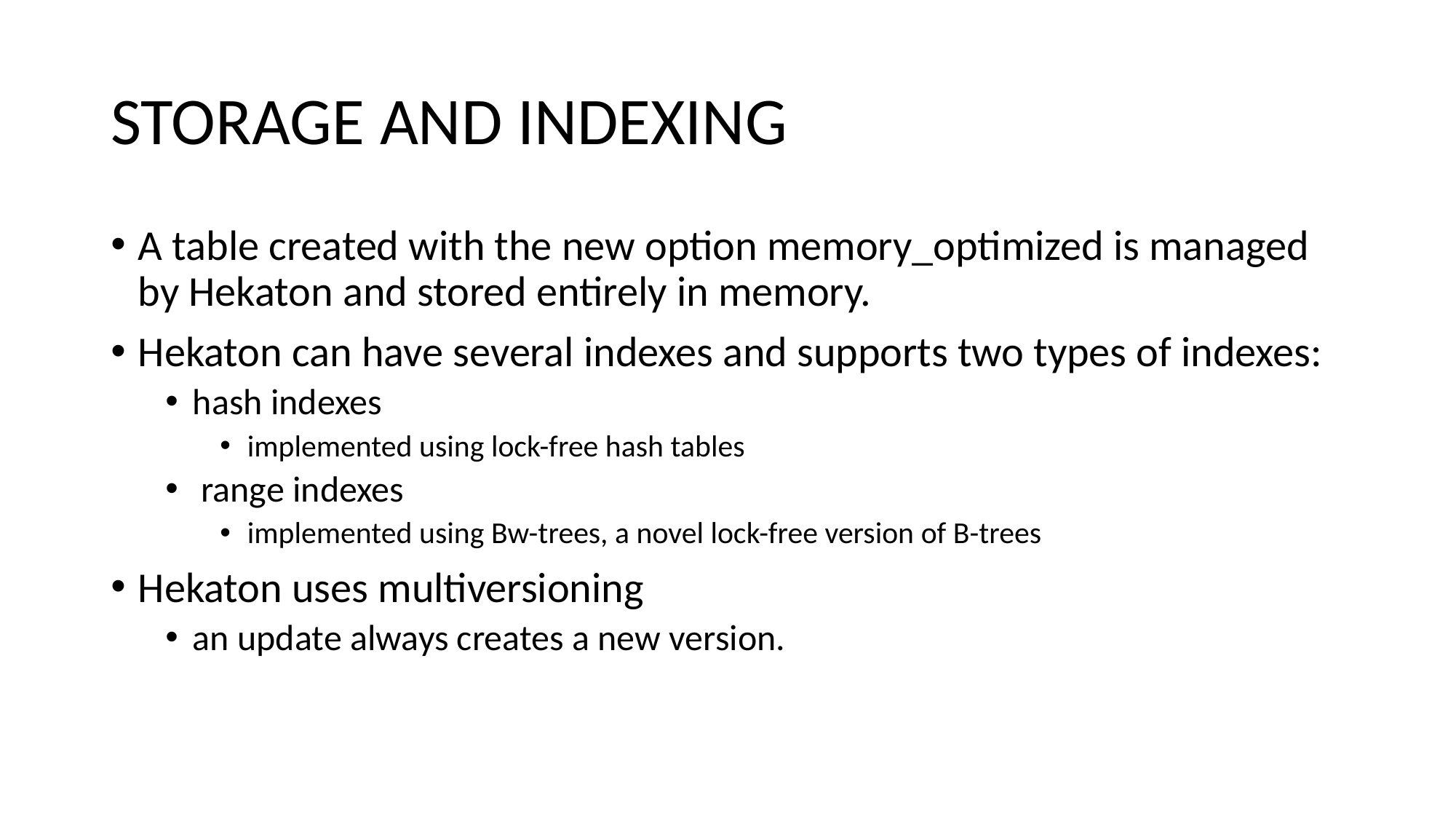

# STORAGE AND INDEXING
A table created with the new option memory_optimized is managed by Hekaton and stored entirely in memory.
Hekaton can have several indexes and supports two types of indexes:
hash indexes
implemented using lock-free hash tables
 range indexes
implemented using Bw-trees, a novel lock-free version of B-trees
Hekaton uses multiversioning
an update always creates a new version.